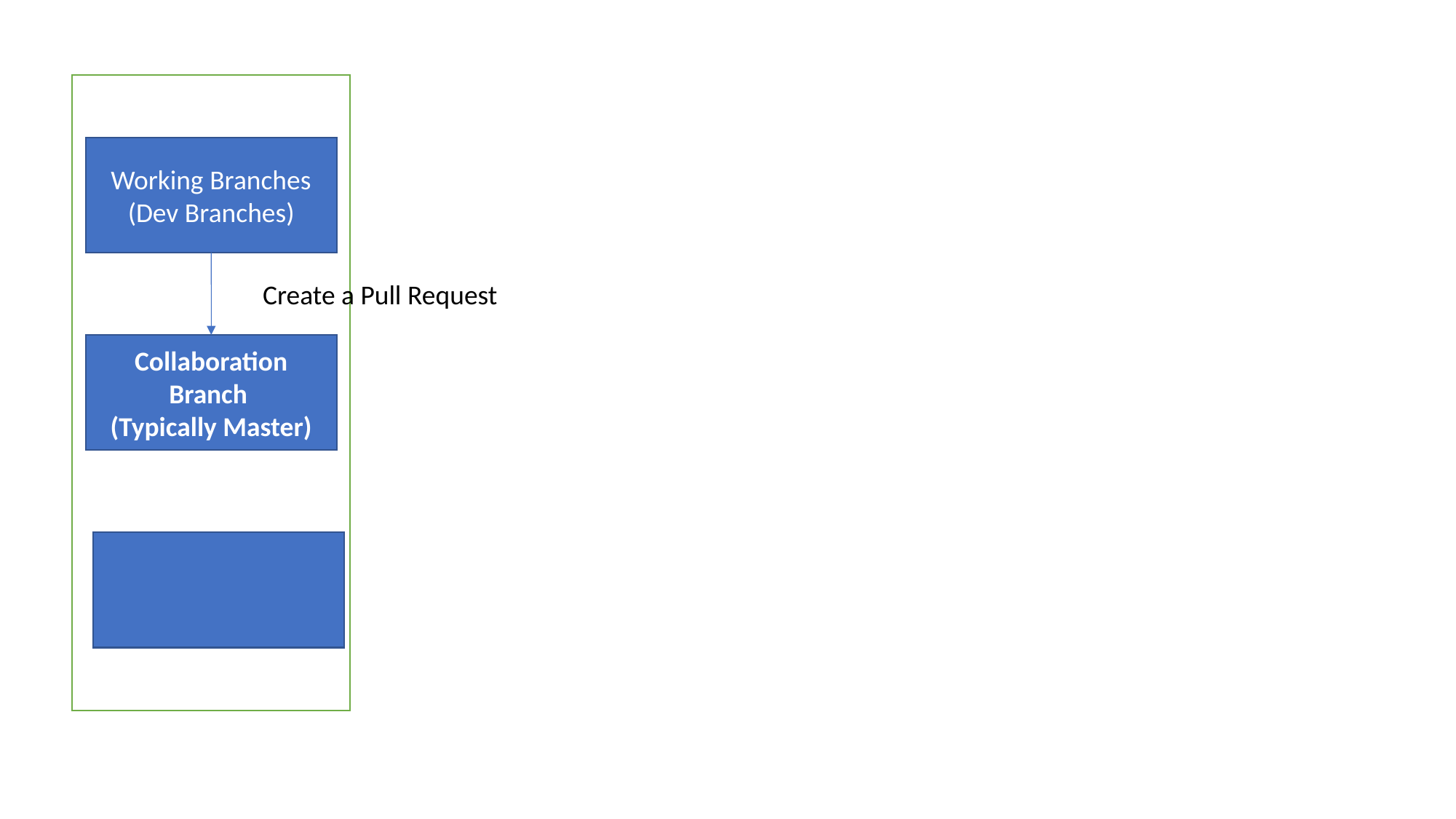

Working Branches (Dev Branches)
Create a Pull Request
Collaboration Branch
(Typically Master)